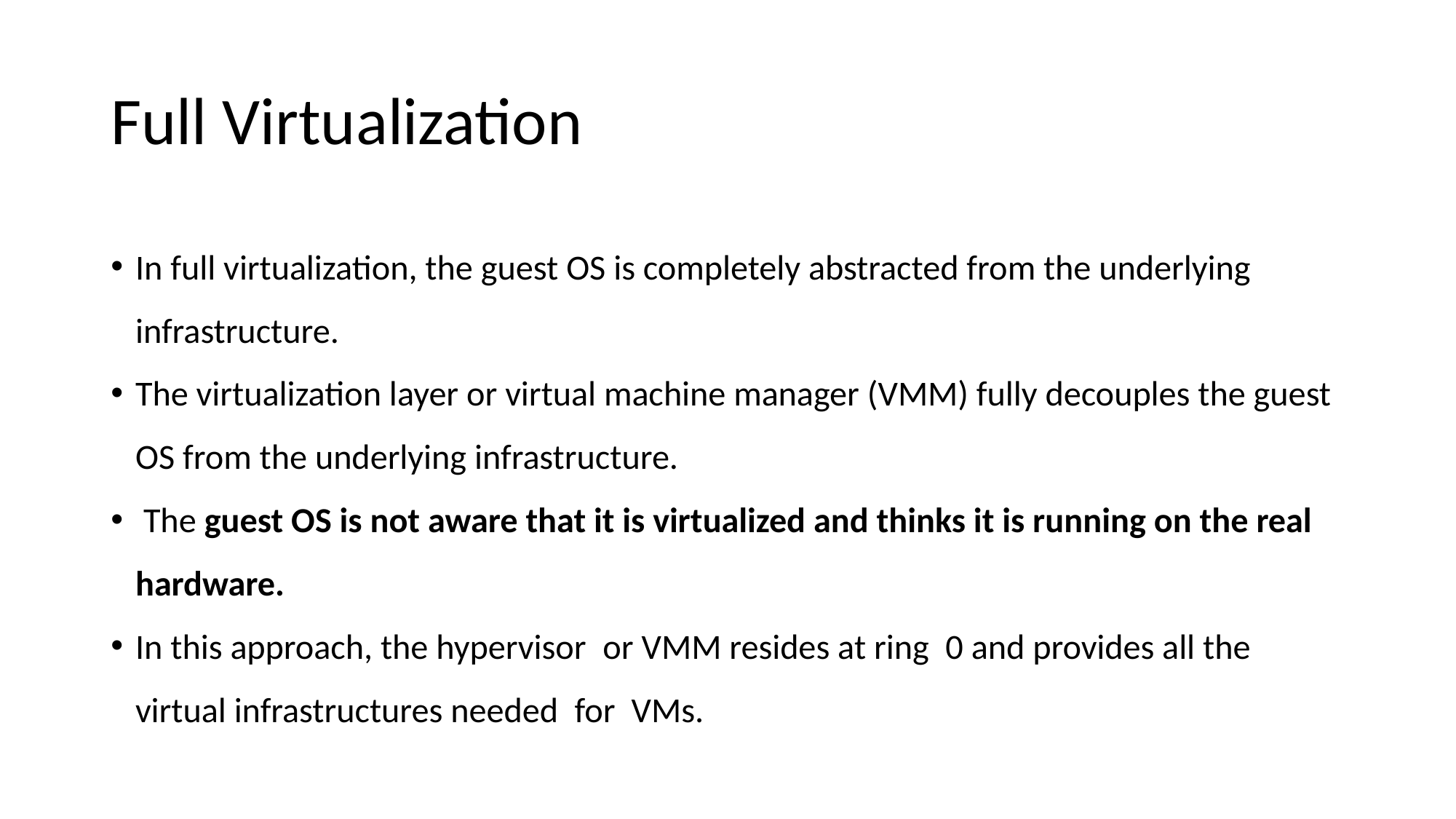

# Full Virtualization
In full virtualization, the guest OS is completely abstracted from the underlying infrastructure.
The virtualization layer or virtual machine manager (VMM) fully decouples the guest OS from the underlying infrastructure.
 The guest OS is not aware that it is virtualized and thinks it is running on the real hardware.
In this approach, the hypervisor  or VMM resides at ring  0 and provides all the virtual infrastructures needed  for  VMs.